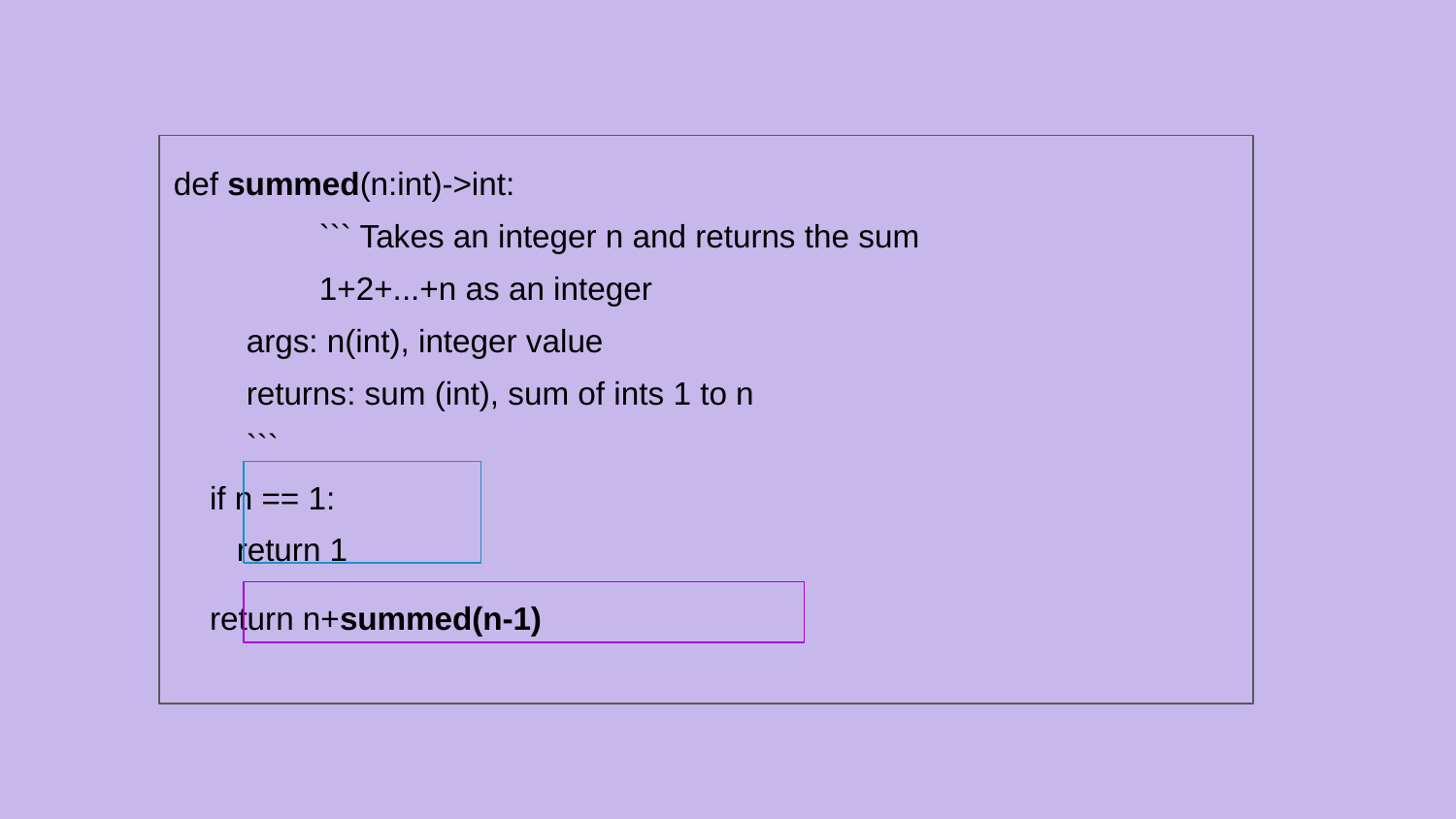

def summed(n:int)->int:
	``` Takes an integer n and returns the sum
	1+2+...+n as an integer
args: n(int), integer value
returns: sum (int), sum of ints 1 to n
```
    if n == 1:
       return 1

    return n+summed(n-1)